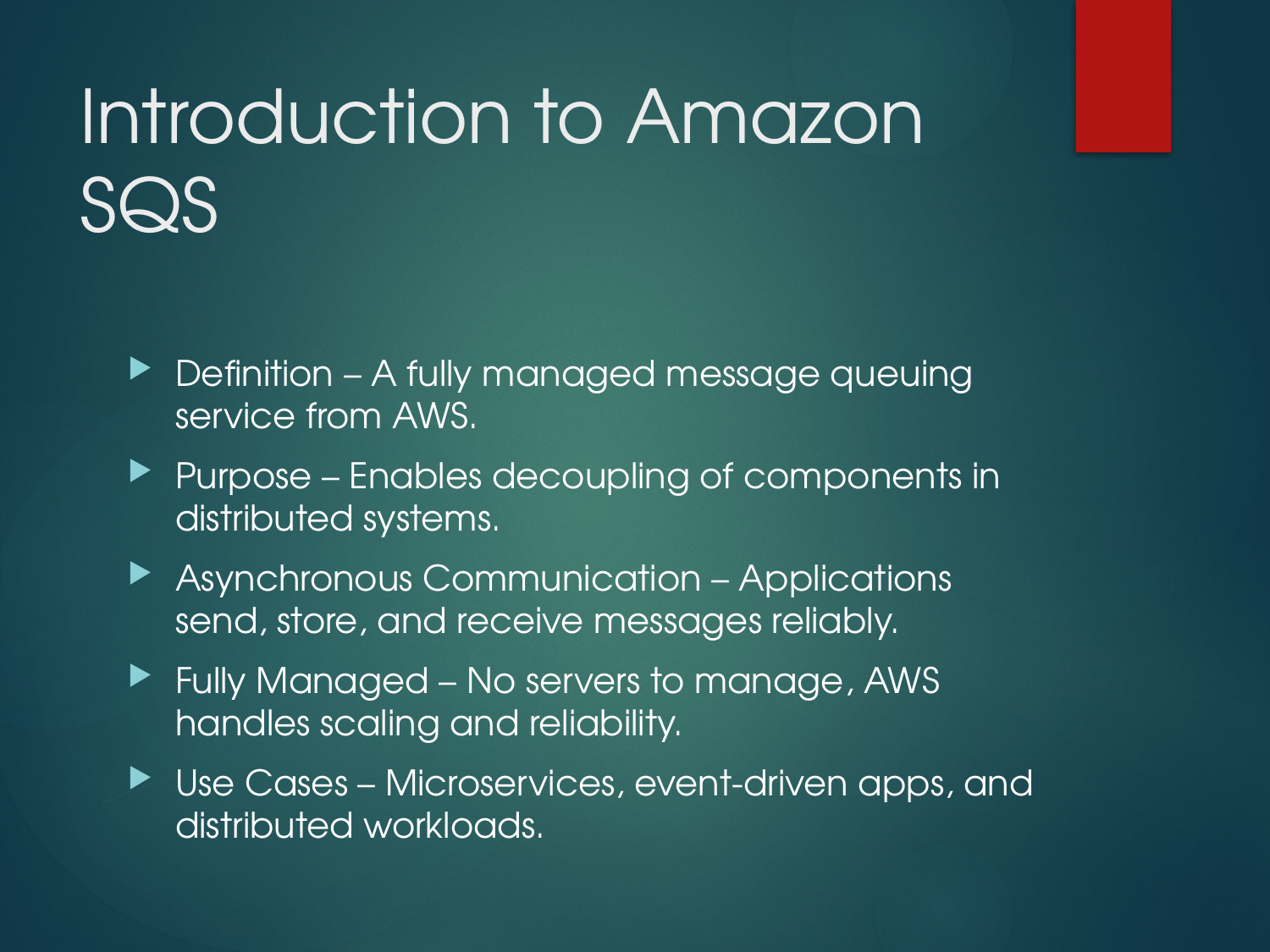

# Introduction to Amazon SQS

Definition – A fully managed message queuing service from AWS.
Purpose – Enables decoupling of components in distributed systems.
Asynchronous Communication – Applications send, store, and receive messages reliably.
Fully Managed – No servers to manage, AWS handles scaling and reliability.
Use Cases – Microservices, event-driven apps, and distributed workloads.